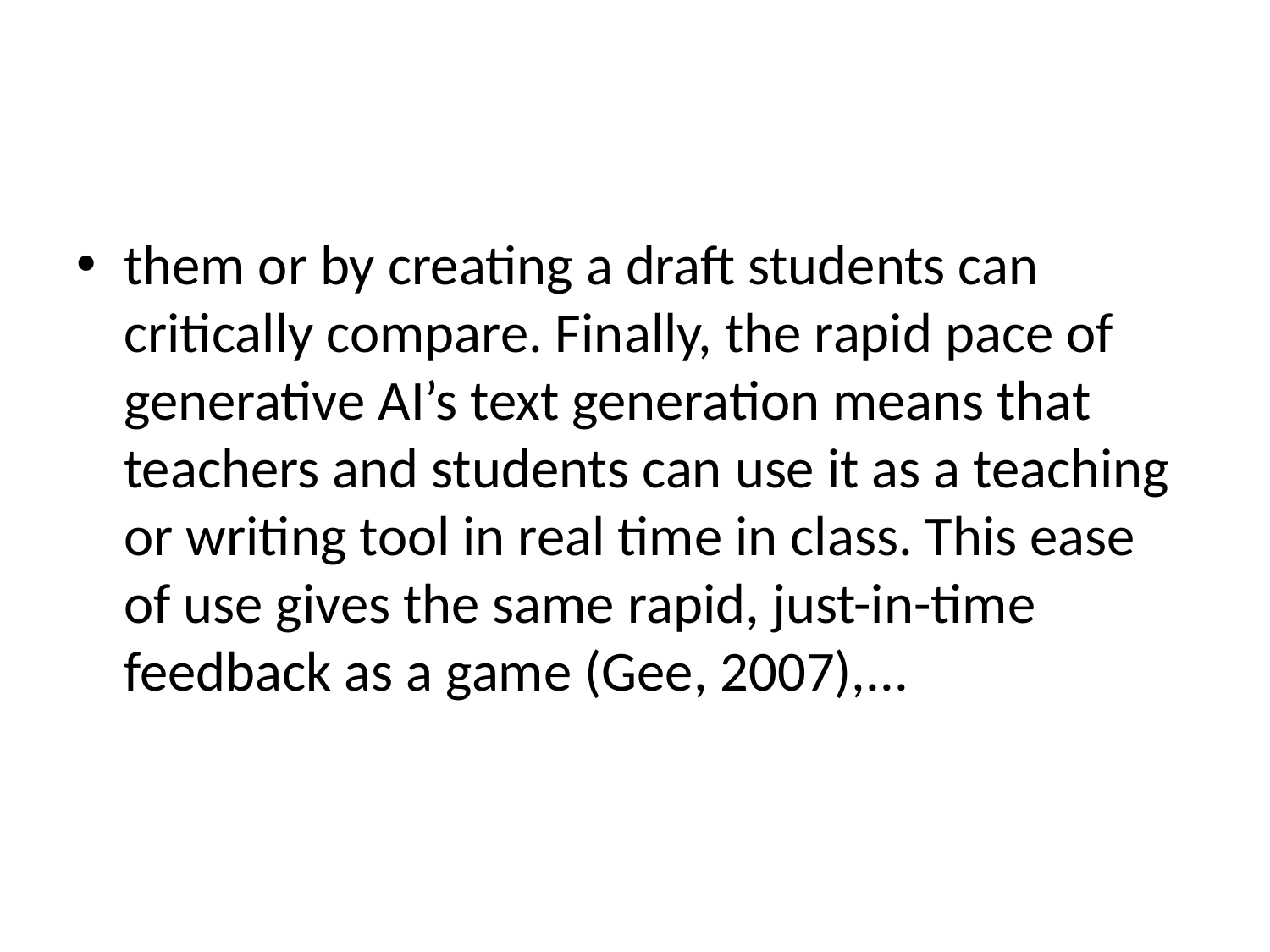

#
them or by creating a draft students can critically compare. Finally, the rapid pace of generative AI’s text generation means that teachers and students can use it as a teaching or writing tool in real time in class. This ease of use gives the same rapid, just-in-time feedback as a game (Gee, 2007),...